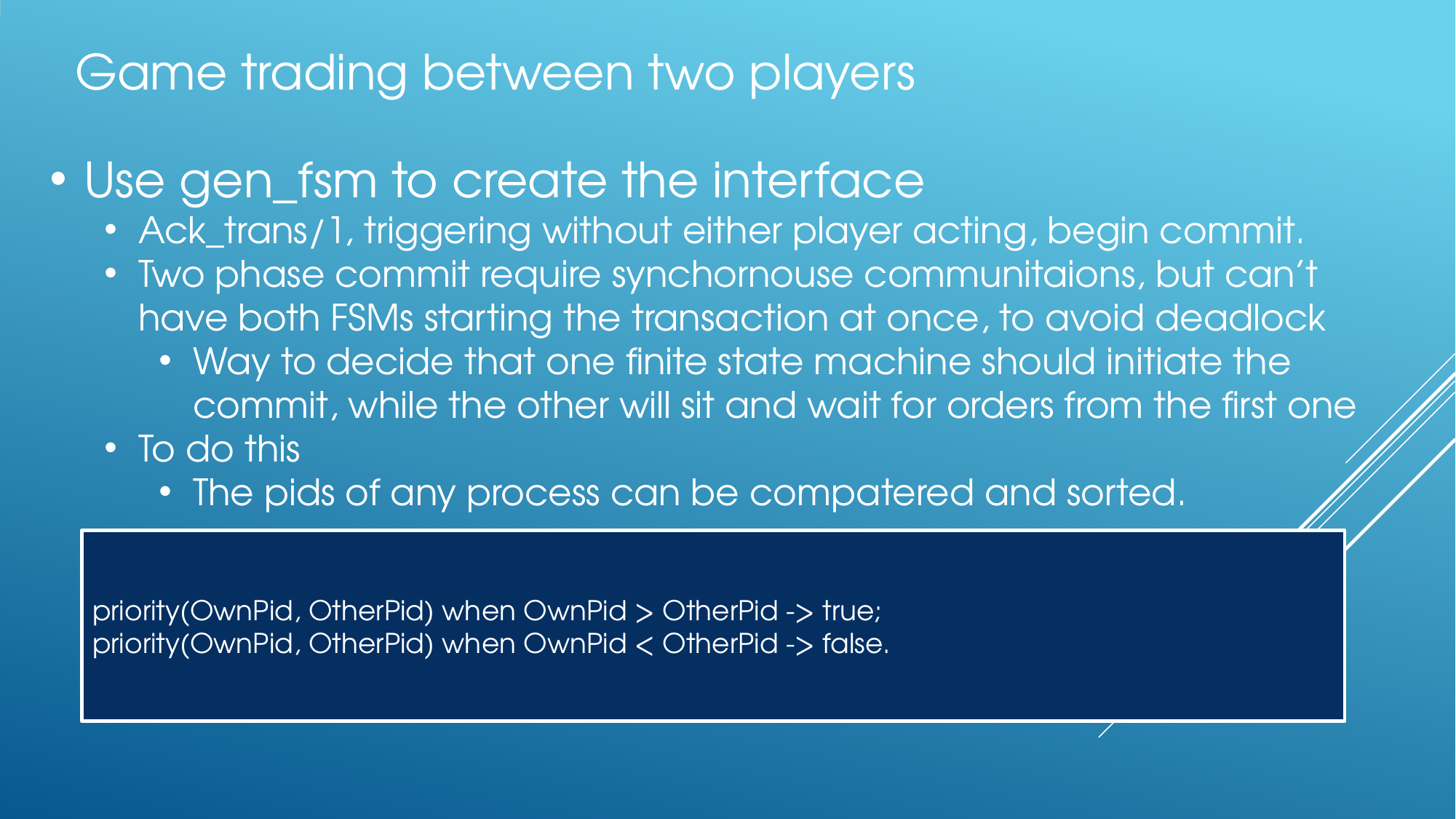

Game trading between two players
Use gen_fsm to create the interface
Ack_trans/1, triggering without either player acting, begin commit.
Two phase commit require synchornouse communitaions, but can’t have both FSMs starting the transaction at once, to avoid deadlock
Way to decide that one finite state machine should initiate the commit, while the other will sit and wait for orders from the first one
To do this
The pids of any process can be compatered and sorted.

priority(OwnPid, OtherPid) when OwnPid > OtherPid -> true;
priority(OwnPid, OtherPid) when OwnPid < OtherPid -> false.